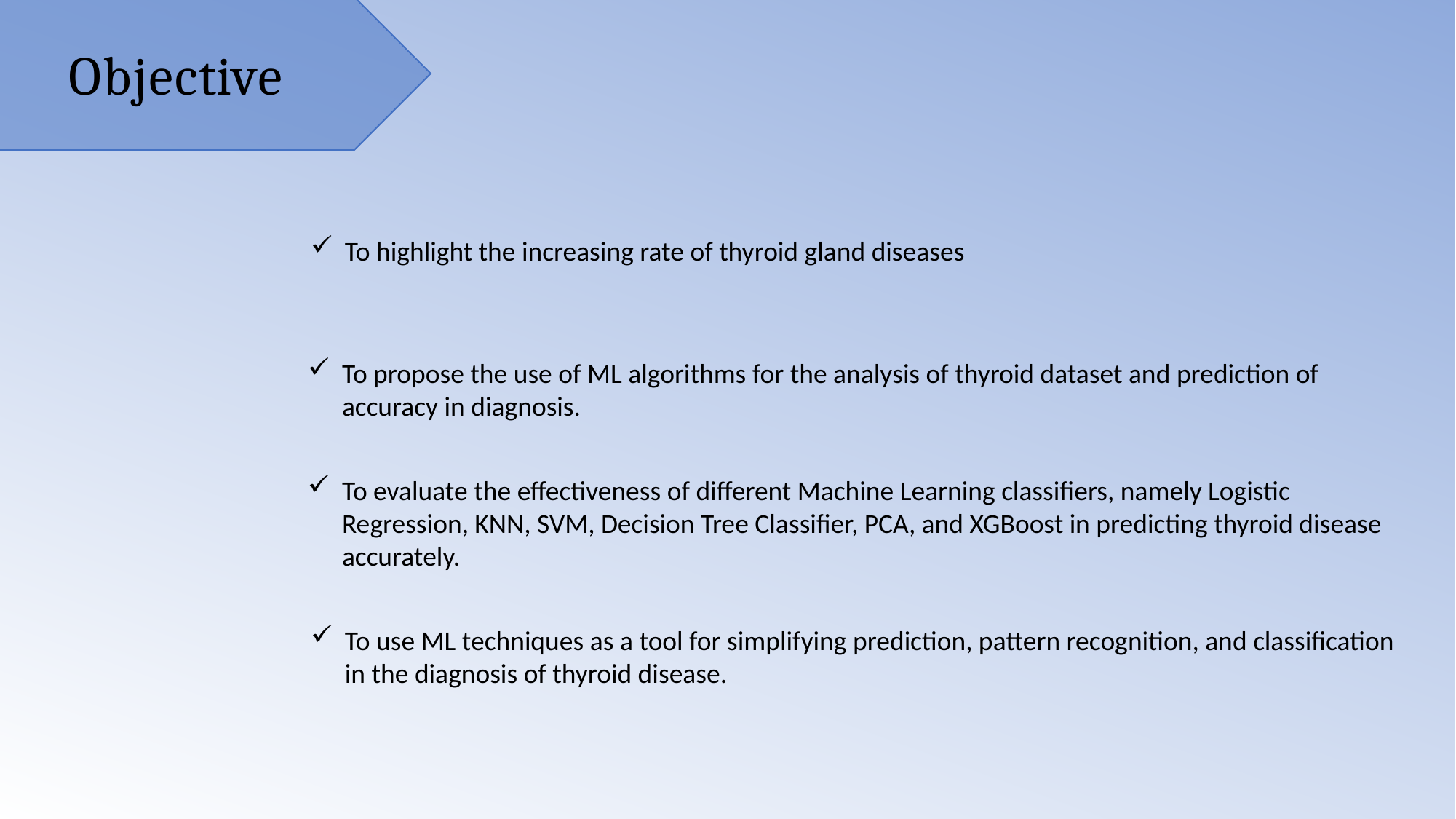

Objective
To highlight the increasing rate of thyroid gland diseases
To propose the use of ML algorithms for the analysis of thyroid dataset and prediction of accuracy in diagnosis.
To evaluate the effectiveness of different Machine Learning classifiers, namely Logistic Regression, KNN, SVM, Decision Tree Classifier, PCA, and XGBoost in predicting thyroid disease accurately.
To use ML techniques as a tool for simplifying prediction, pattern recognition, and classification in the diagnosis of thyroid disease.